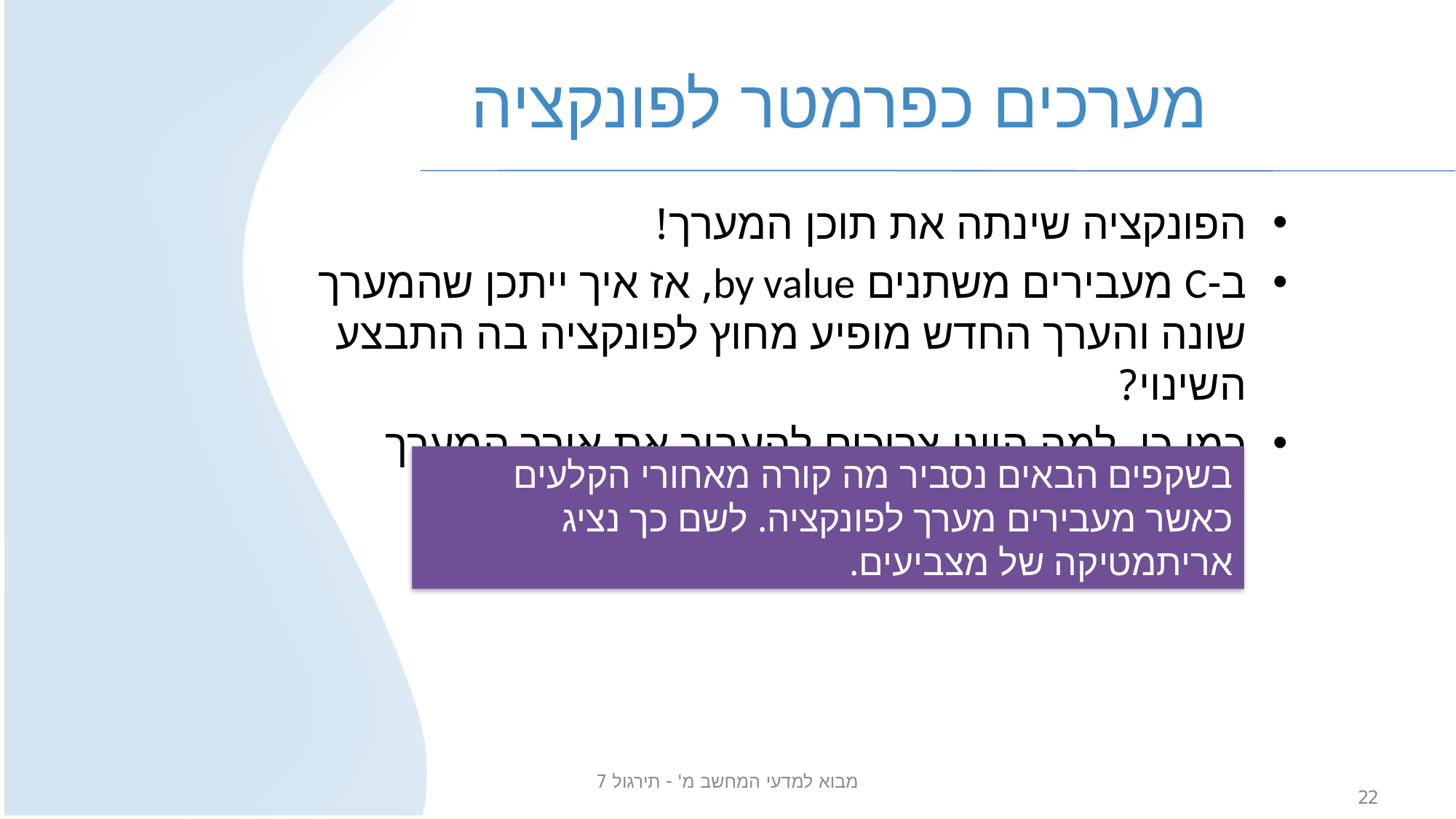

# מערכים כפרמטר לפונקציה
הפונקציה שינתה את תוכן המערך!
ב-C מעבירים משתנים by value, אז איך ייתכן שהמערך שונה והערך החדש מופיע מחוץ לפונקציה בה התבצע השינוי?
כמו כן, למה היינו צריכים להעביר את אורך המערך לפונקציה?

בשקפים הבאים נסביר מה קורה מאחורי הקלעים כאשר מעבירים מערך לפונקציה. לשם כך נציג אריתמטיקה של מצביעים.
מבוא למדעי המחשב מ' - תירגול 7
22